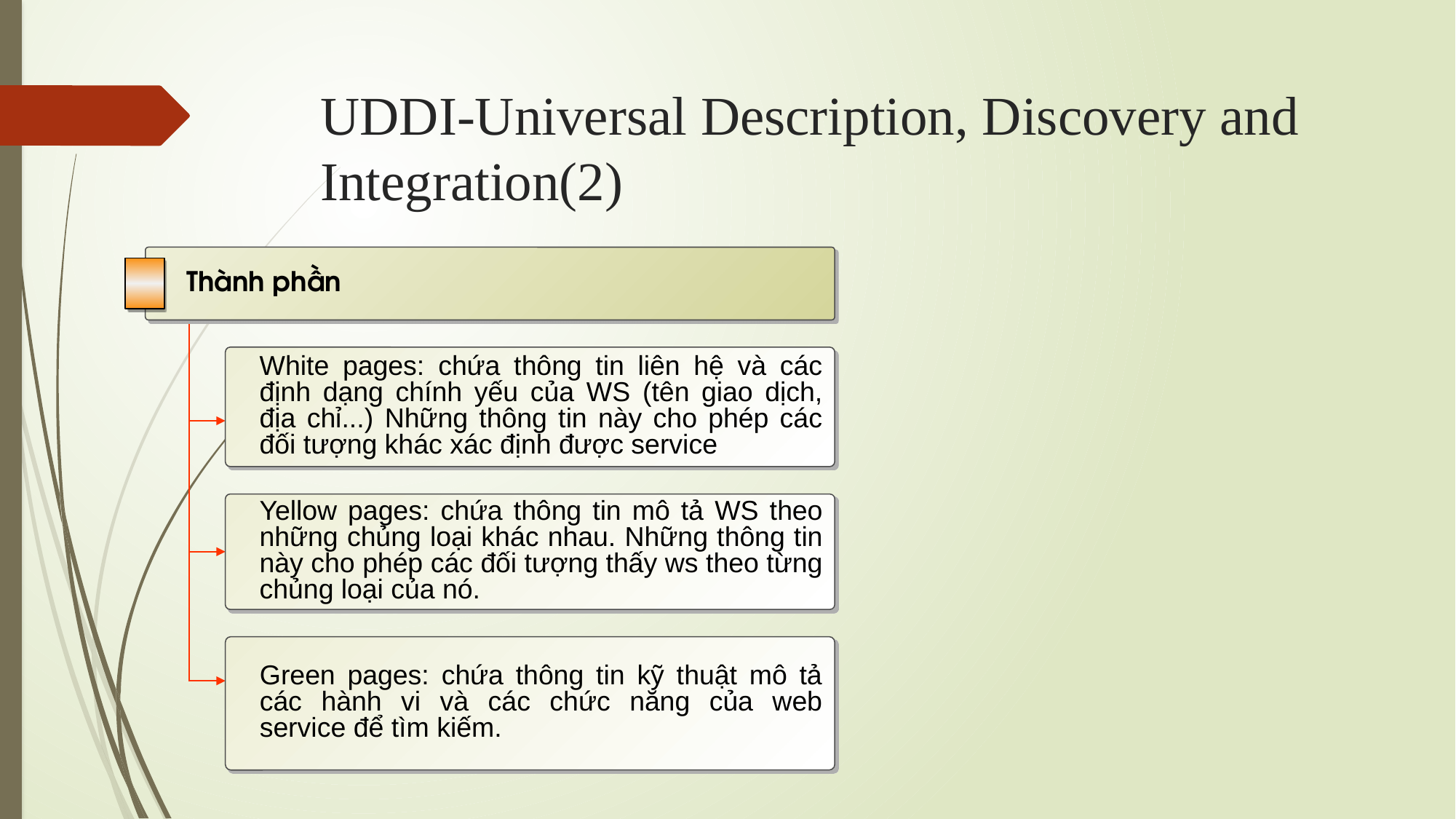

# UDDI-Universal Description, Discovery and Integration(2)
 Thành phần

White pages: chứa thông tin liên hệ và các định dạng chính yếu của WS (tên giao dịch, địa chỉ...) Những thông tin này cho phép các đối tượng khác xác định được service
Yellow pages: chứa thông tin mô tả WS theo những chủng loại khác nhau. Những thông tin này cho phép các đối tượng thấy ws theo từng chủng loại của nó.
Green pages: chứa thông tin kỹ thuật mô tả các hành vi và các chức năng của web service để tìm kiếm.